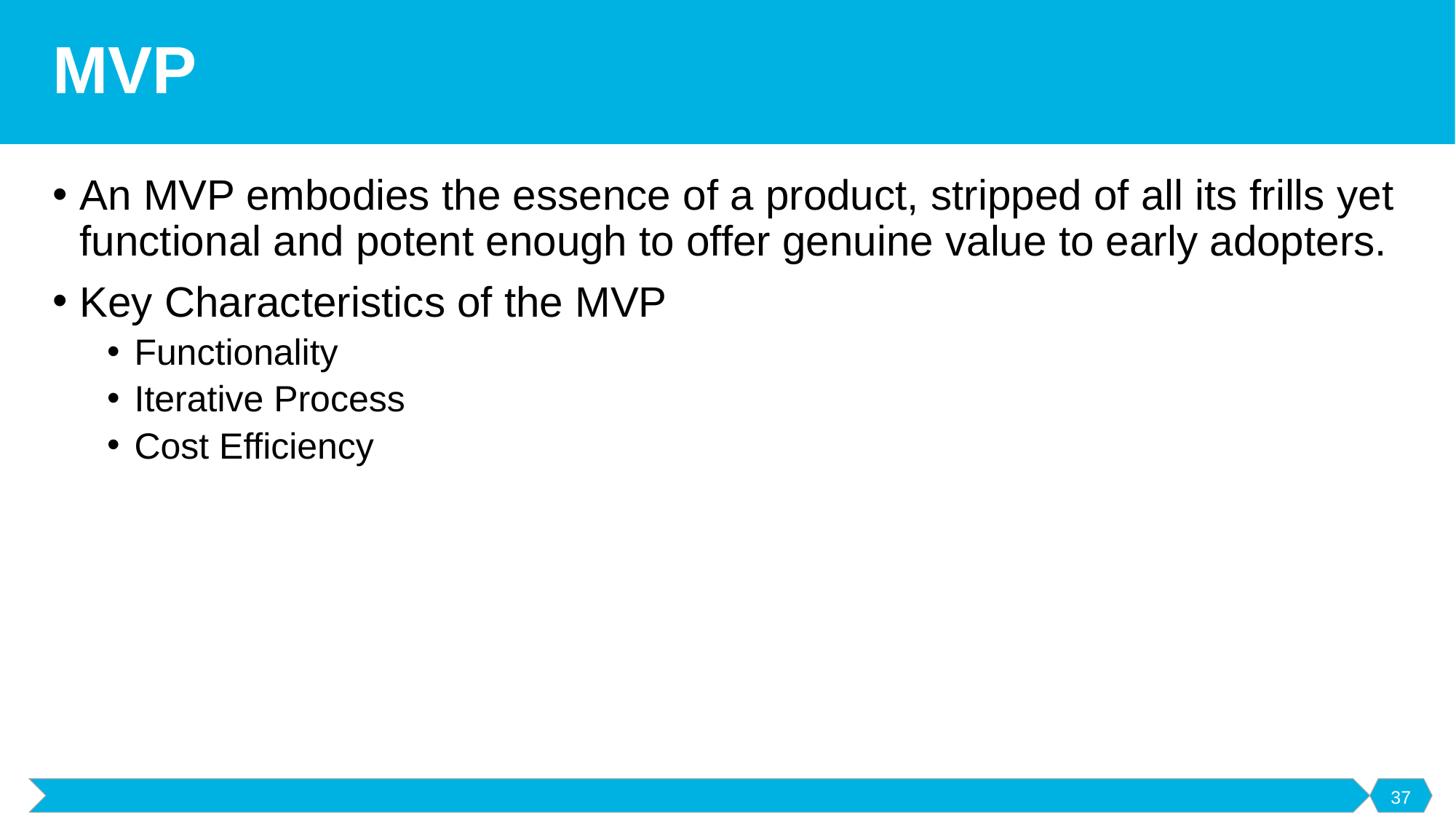

# MVP
An MVP embodies the essence of a product, stripped of all its frills yet functional and potent enough to offer genuine value to early adopters.
Key Characteristics of the MVP
Functionality
Iterative Process
Cost Efficiency
37